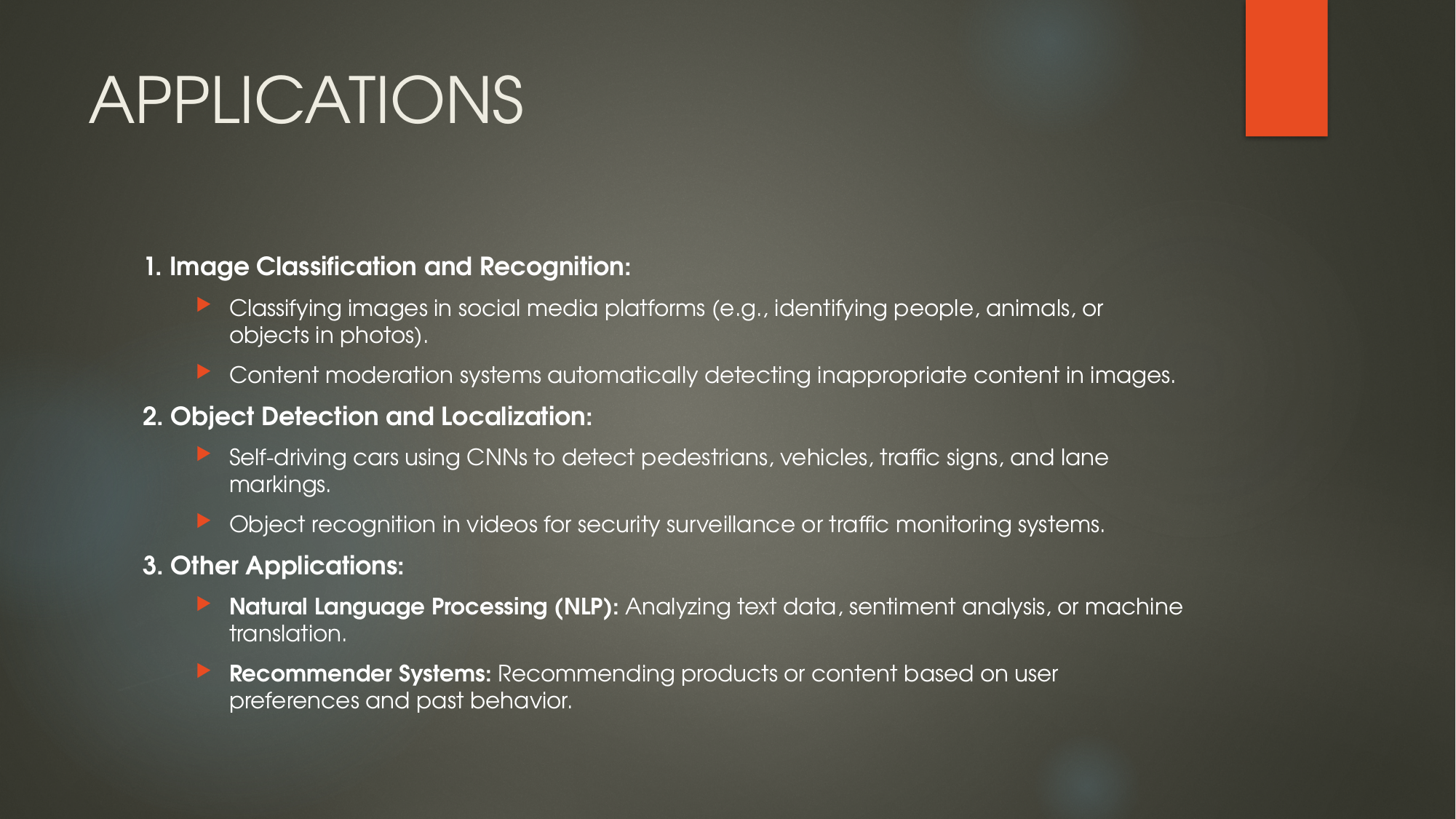

# APPLICATIONS
1. Image Classification and Recognition:
Classifying images in social media platforms (e.g., identifying people, animals, or objects in photos).
Content moderation systems automatically detecting inappropriate content in images.
2. Object Detection and Localization:
Self-driving cars using CNNs to detect pedestrians, vehicles, traffic signs, and lane markings.
Object recognition in videos for security surveillance or traffic monitoring systems.
3. Other Applications:
Natural Language Processing (NLP): Analyzing text data, sentiment analysis, or machine translation.
Recommender Systems: Recommending products or content based on user preferences and past behavior.